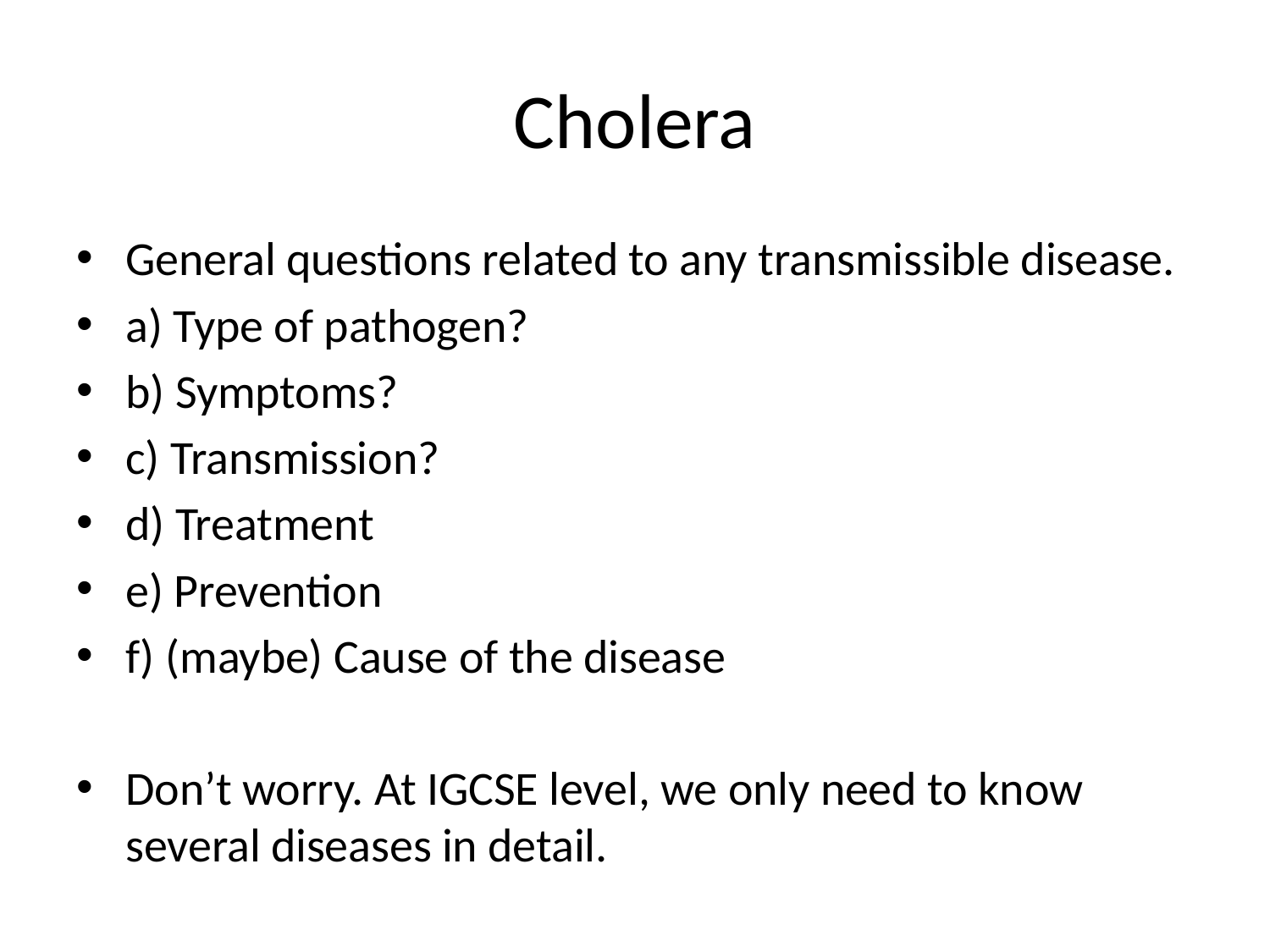

# Cholera
General questions related to any transmissible disease.
a) Type of pathogen?
b) Symptoms?
c) Transmission?
d) Treatment
e) Prevention
f) (maybe) Cause of the disease

Don’t worry. At IGCSE level, we only need to know several diseases in detail.